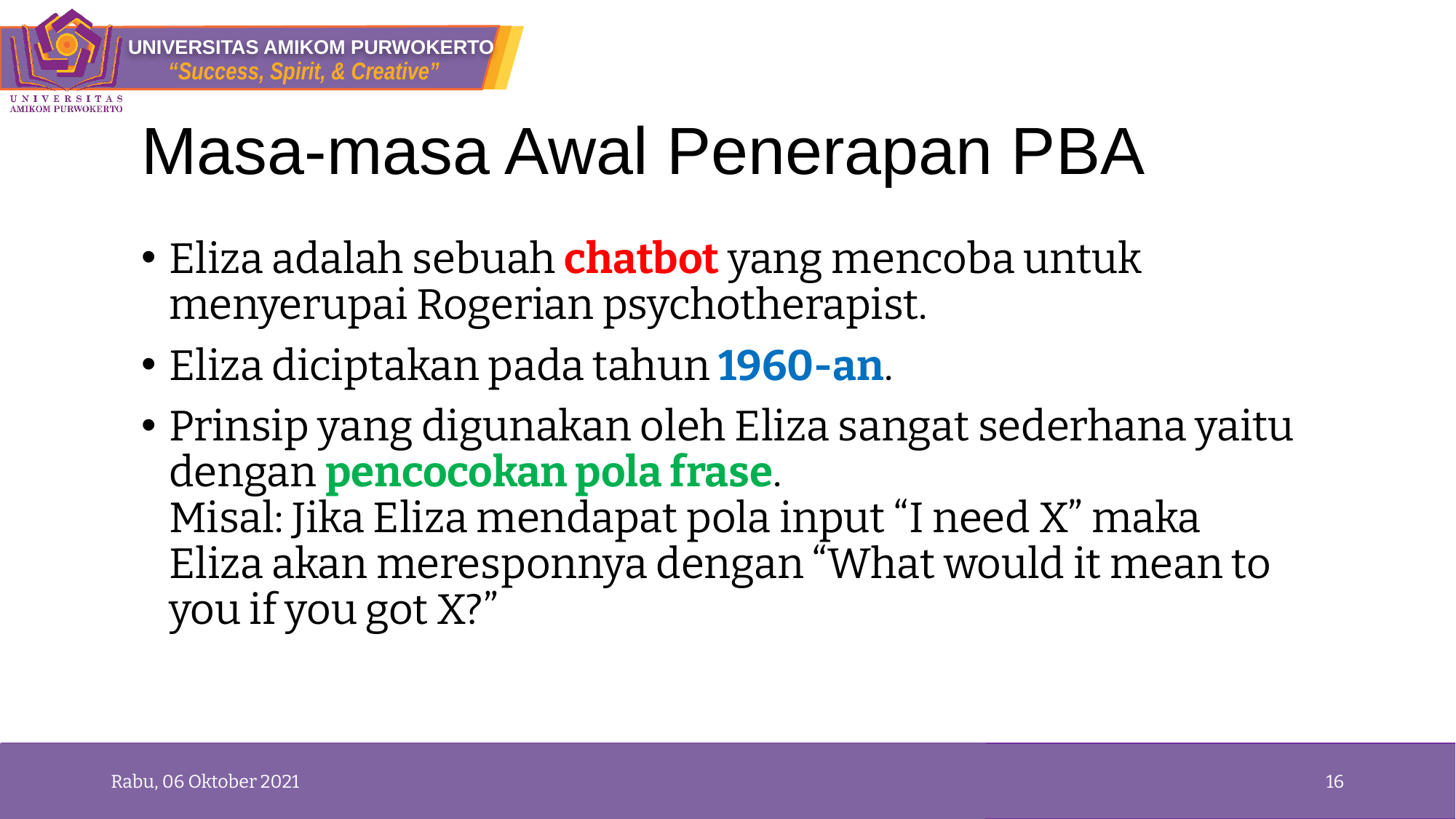

# Masa-masa Awal Penerapan PBA
Eliza adalah sebuah chatbot yang mencoba untuk menyerupai Rogerian psychotherapist.
Eliza diciptakan pada tahun 1960-an.
Prinsip yang digunakan oleh Eliza sangat sederhana yaitu dengan pencocokan pola frase.
Misal: Jika Eliza mendapat pola input “I need X” maka Eliza akan meresponnya dengan “What would it mean to you if you got X?”
Rabu, 06 Oktober 2021
16